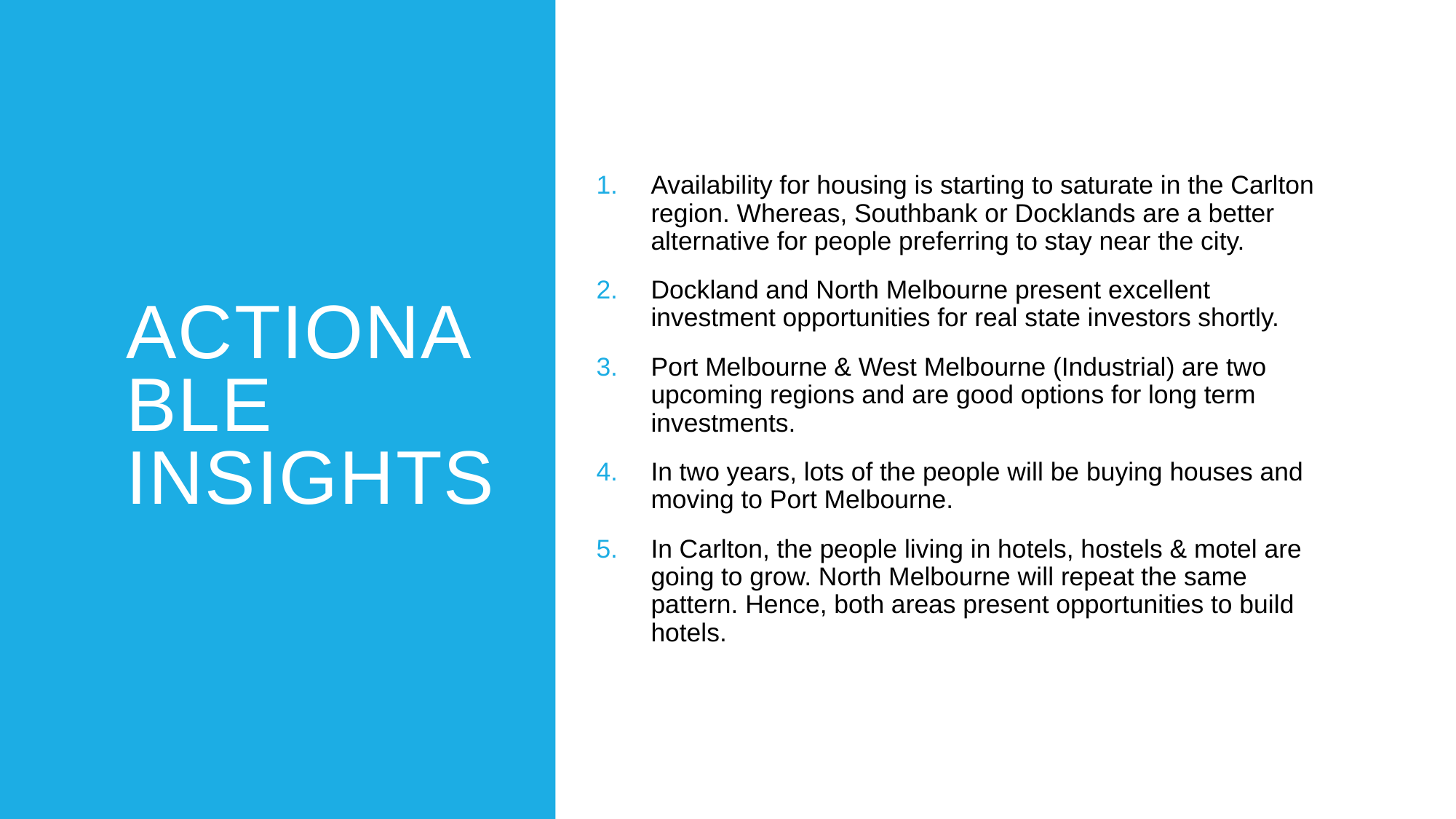

# Actionable Insights
Availability for housing is starting to saturate in the Carlton region. Whereas, Southbank or Docklands are a better alternative for people preferring to stay near the city.
Dockland and North Melbourne present excellent investment opportunities for real state investors shortly.
Port Melbourne & West Melbourne (Industrial) are two upcoming regions and are good options for long term investments.
In two years, lots of the people will be buying houses and moving to Port Melbourne.
In Carlton, the people living in hotels, hostels & motel are going to grow. North Melbourne will repeat the same pattern. Hence, both areas present opportunities to build hotels.